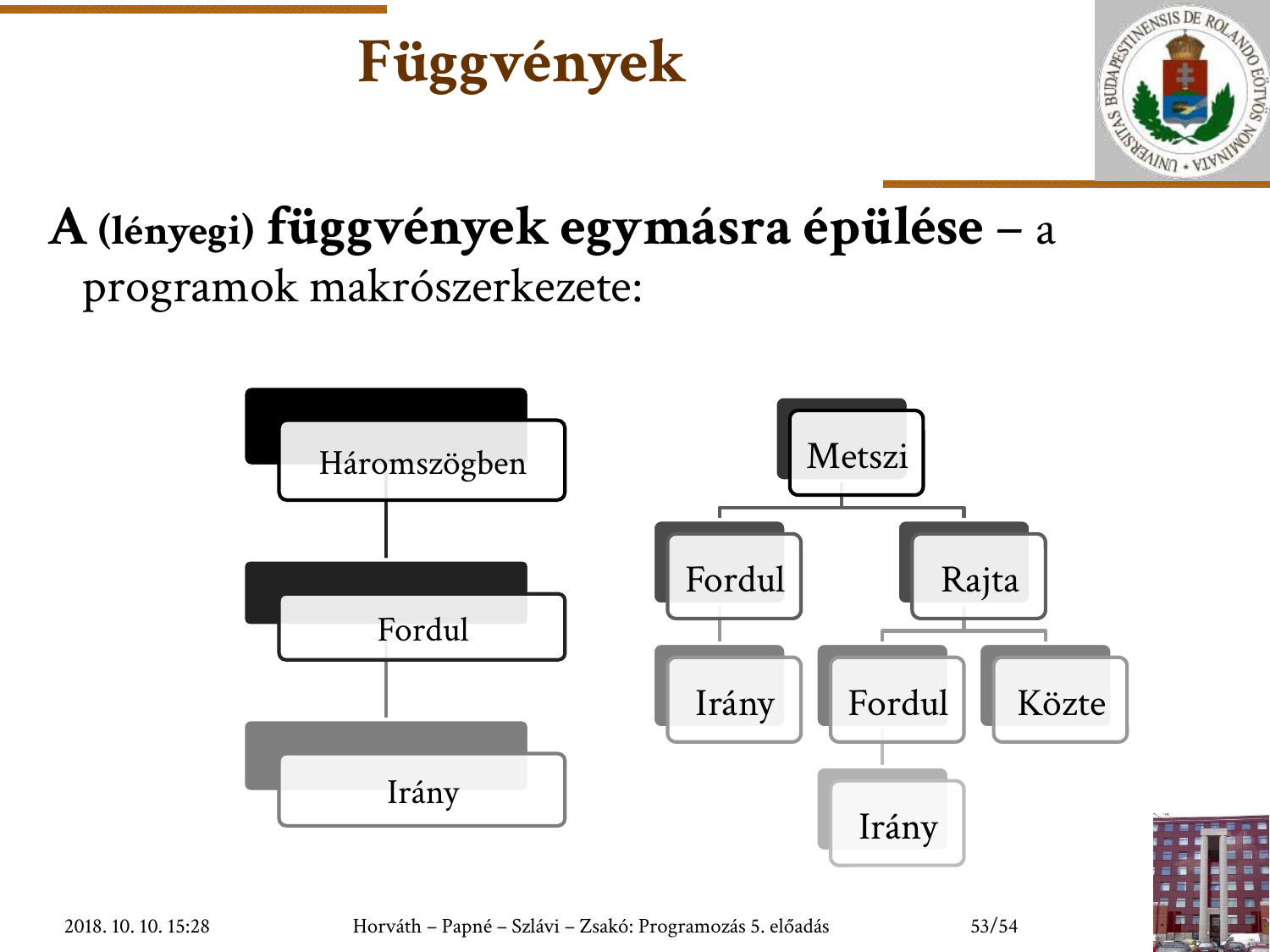

# Függvények

A (lényegi) függvények egymásra épülése – a programok makrószerkezete:
Háromszögben
Fordul
Irány
Metszi
Fordul
Irány
Rajta
Fordul
Irány
Közte
2018. 10. 10. 15:28
Horváth – Papné – Szlávi – Zsakó: Programozás 5. előadás
53/54